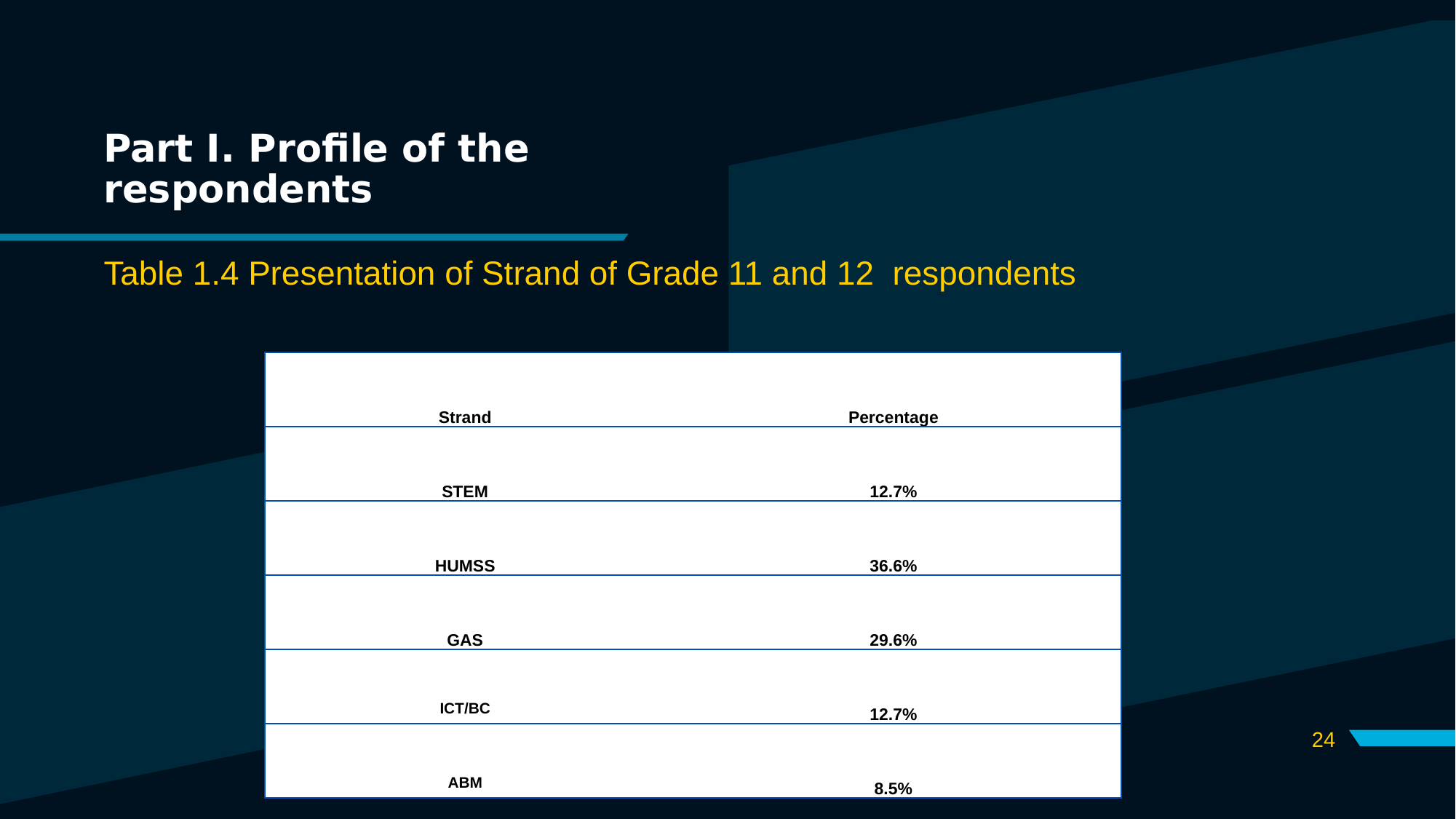

# Part I. Profile of the respondents
Table 1.4 Presentation of Strand of Grade 11 and 12  respondents

| Strand | Percentage |
| --- | --- |
| STEM | 12.7% |
| HUMSS | 36.6% |
| GAS | 29.6% |
| ICT/BC | 12.7% |
| ABM | 8.5% |
24